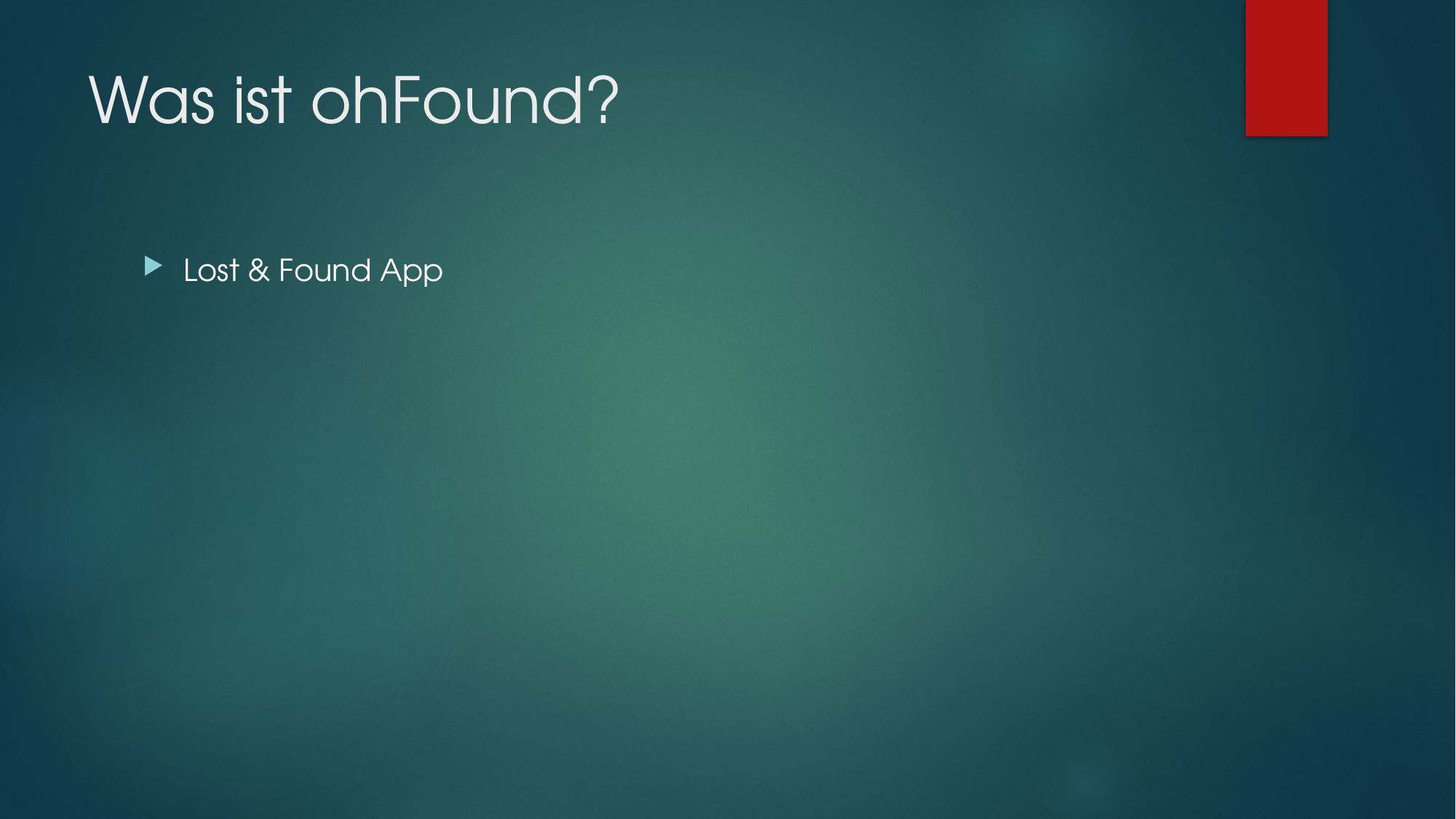

# Was ist ohFound?
Lost & Found App